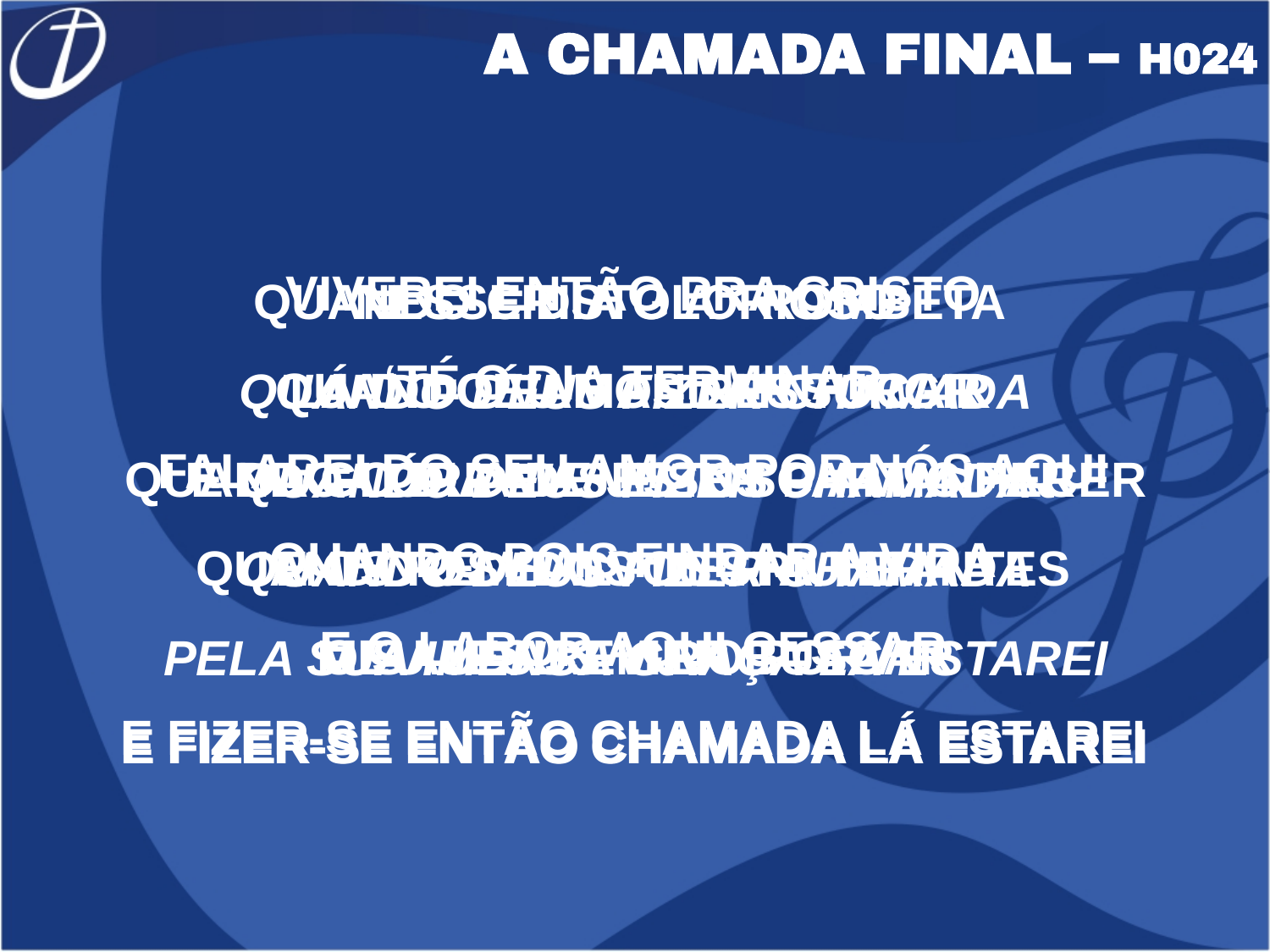

A CHAMADA FINAL – H024
VIVEREI ENTÃO PRA CRISTO
‘TÉ O DIA TERMINAR
FALAREI DO SEU AMOR POR NÓS AQUI
QUANDO POIS FINDAR A VIDA
E O LABOR AQUI CESSAR
E FIZER-SE ENTÃO CHAMADA LÁ ESTAREI
NESSE DIA GLORIOSO
QUANDO VAMOS RESSURGIR
E DA GLÓRIA DE JESUS PARTICIPAR
QUANDO OS SALVOS TRIUNFANTES
O SAUDAREM NO PORVIR
E FIZER-SE ENTÃO CHAMADA LÁ ESTAREI
QUANDO CRISTO A TROMBETA
LÁ DO CÉU MANDAR TOCAR
QUANDO O DIA MAJESTOSO AMANHECER
E OS REMIDOS DESTA TERRA
MEU JESUS VIER BUSCAR
E FIZER-SE ENTÃO CHAMADA LÁ ESTAREI
QUANDO DEUS FIZER CHAMADA
QUANDO DEUS FIZER CHAMADA
QUANDO DEUS FIZER CHAMADA
PELA SUA IMENSA GRAÇA LÁ ESTAREI